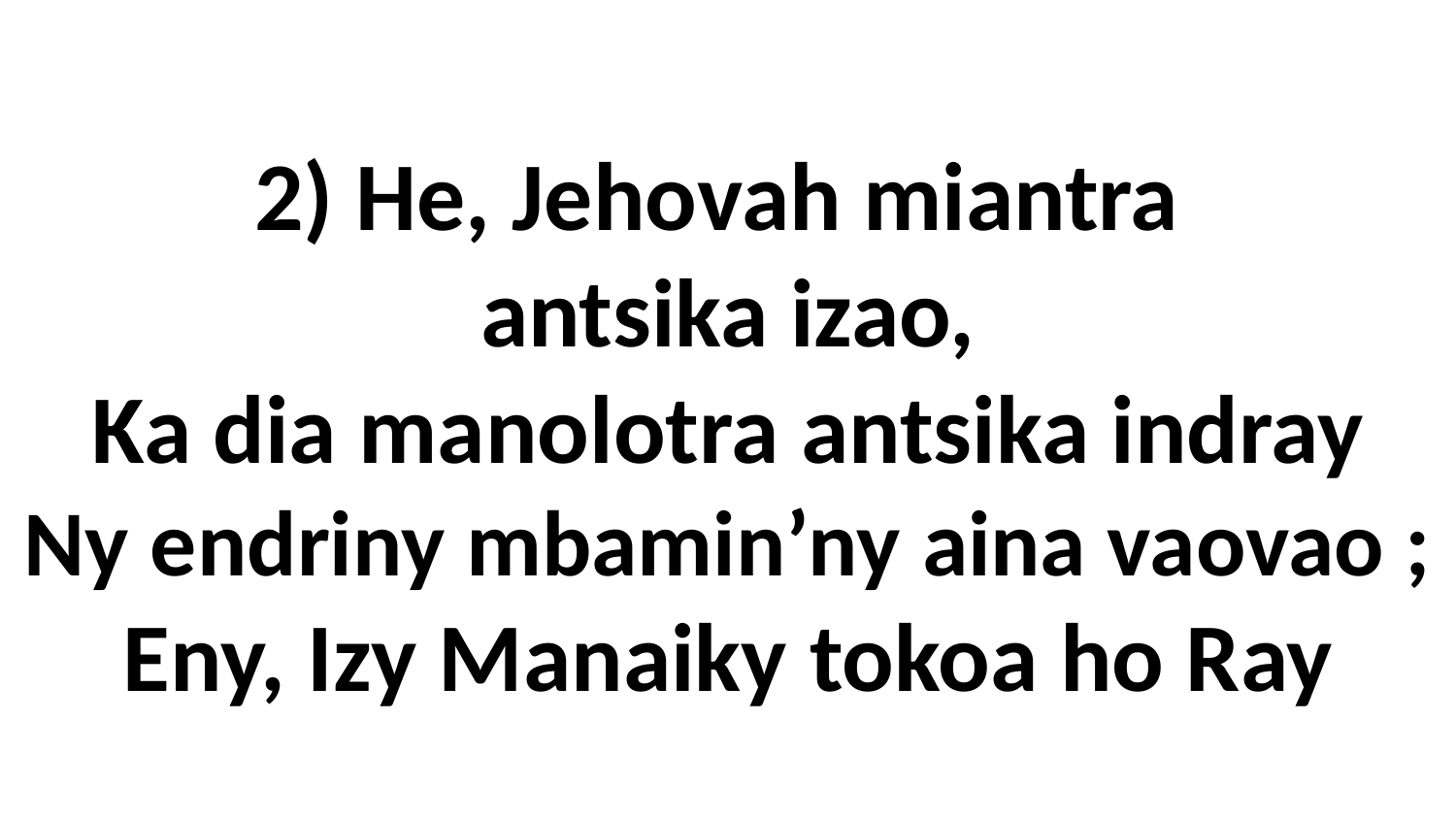

# 2) He, Jehovah miantra antsika izao, Ka dia manolotra antsika indray Ny endriny mbamin’ny aina vaovao ; Eny, Izy Manaiky tokoa ho Ray